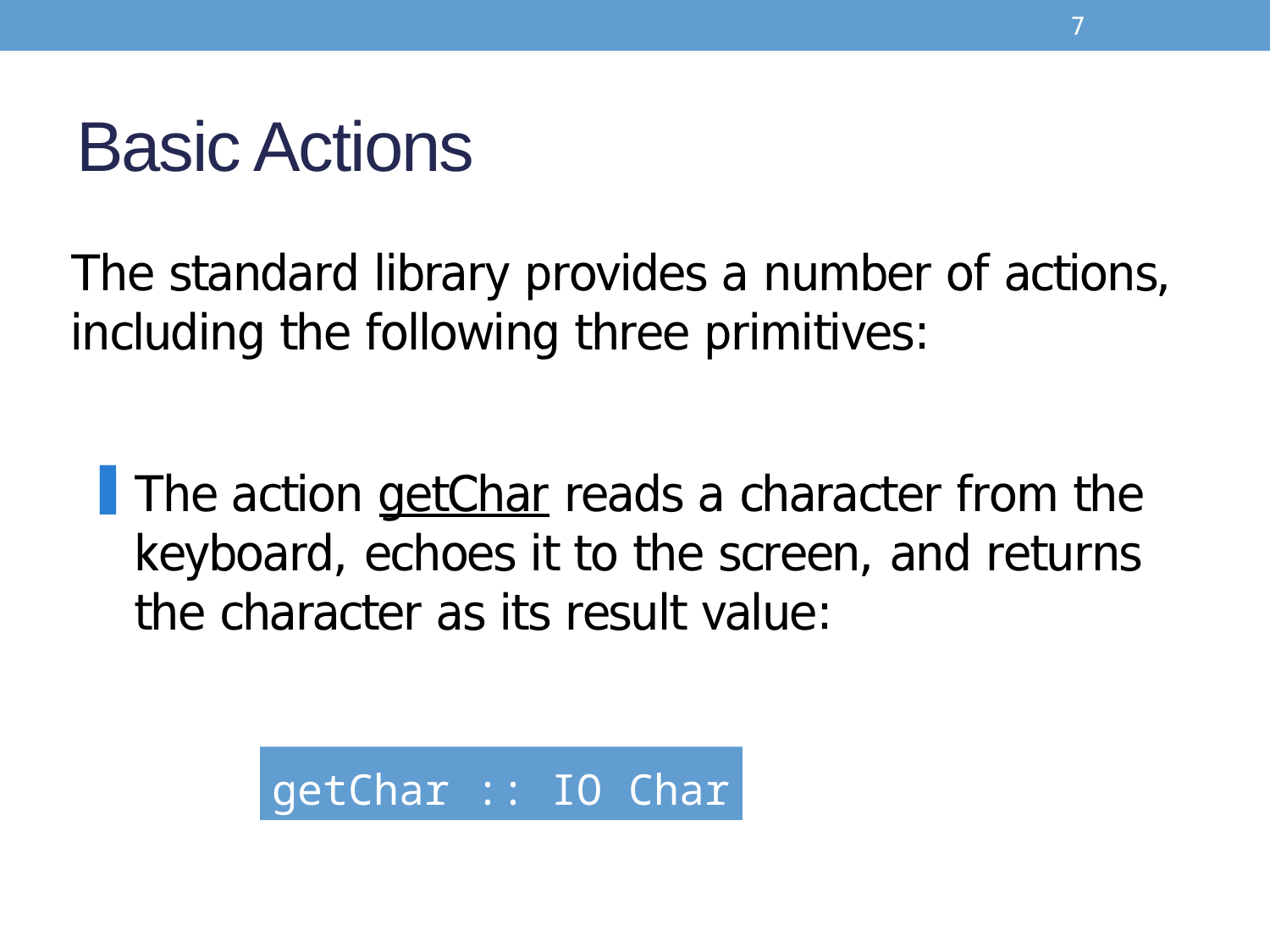

7
# Basic Actions
The standard library provides a number of actions, including the following three primitives:
The action getChar reads a character from the keyboard, echoes it to the screen, and returns the character as its result value:
getChar :: IO Char